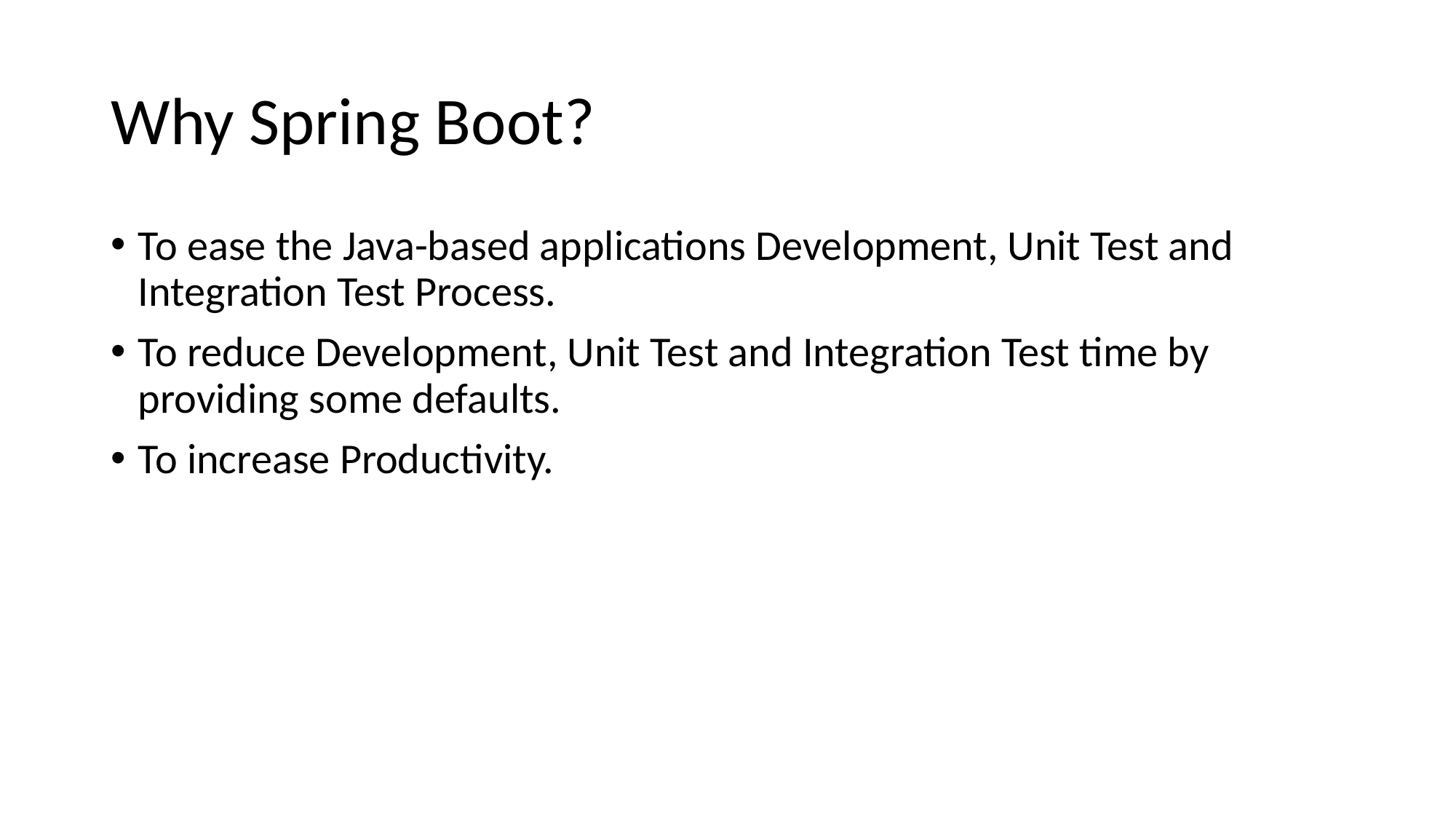

# Why Spring Boot?
To ease the Java-based applications Development, Unit Test and Integration Test Process.
To reduce Development, Unit Test and Integration Test time by providing some defaults.
To increase Productivity.